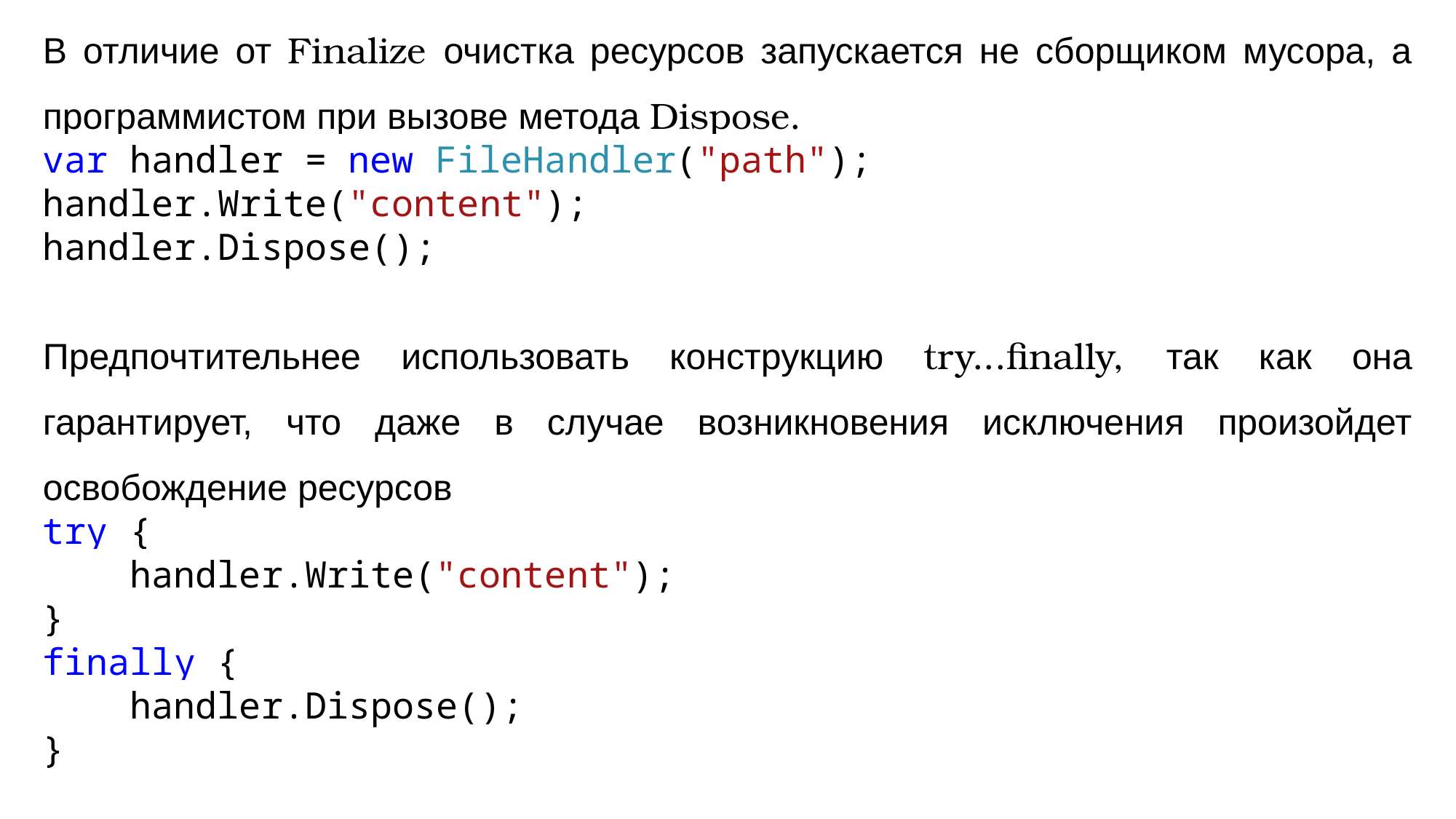

В отличие от Finalize очистка ресурсов запускается не сборщиком мусора, а программистом при вызове метода Dispose.
var handler = new FileHandler("path");
handler.Write("content");
handler.Dispose();

Предпочтительнее использовать конструкцию try...finally, так как она гарантирует, что даже в случае возникновения исключения произойдет освобождение ресурсов
try {
    handler.Write("content");
}
finally {
    handler.Dispose();
}